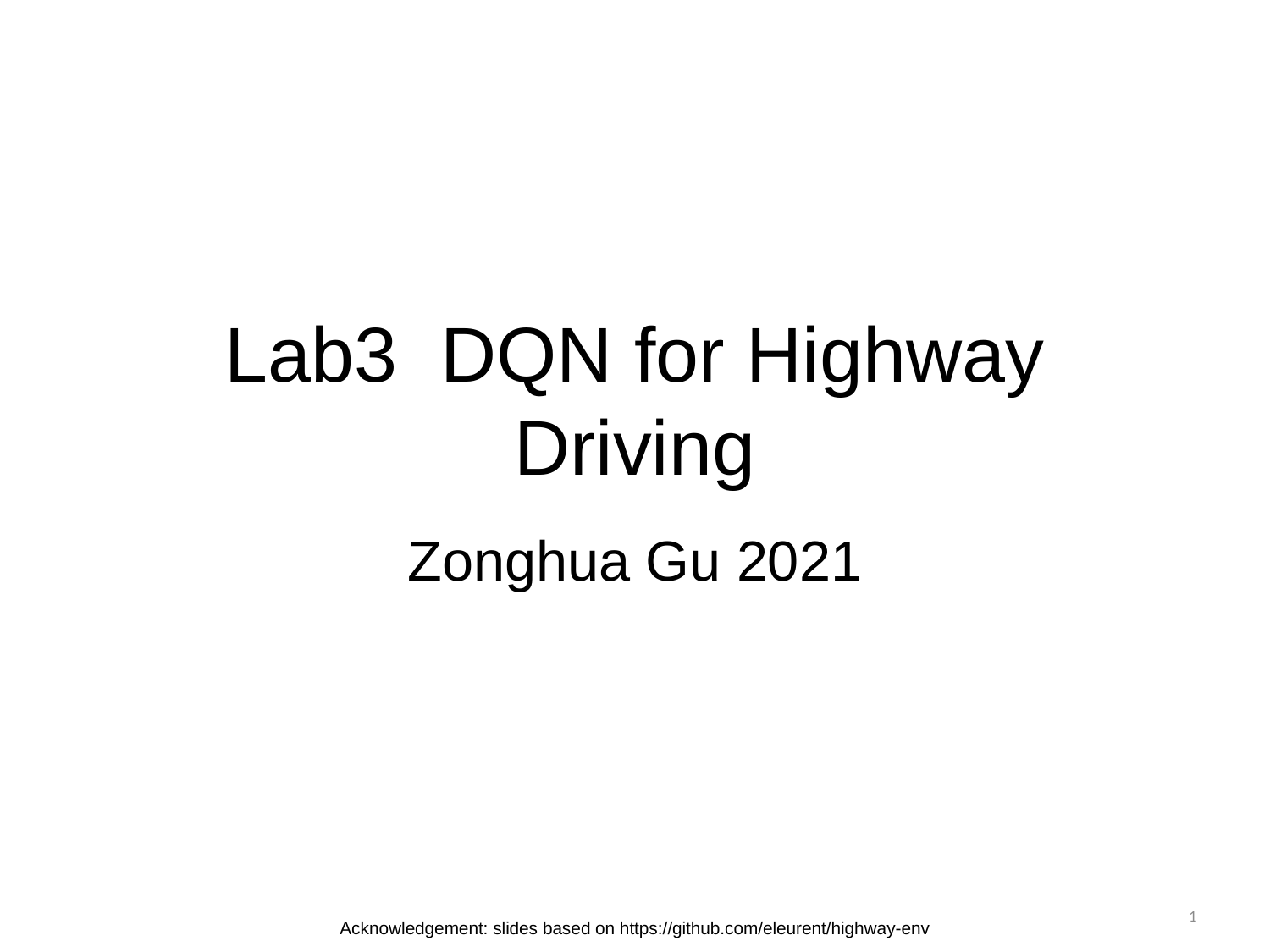

# Lab3  DQN for Highway Driving
Zonghua Gu 2021

1
Acknowledgement: slides based on https://github.com/eleurent/highway-env